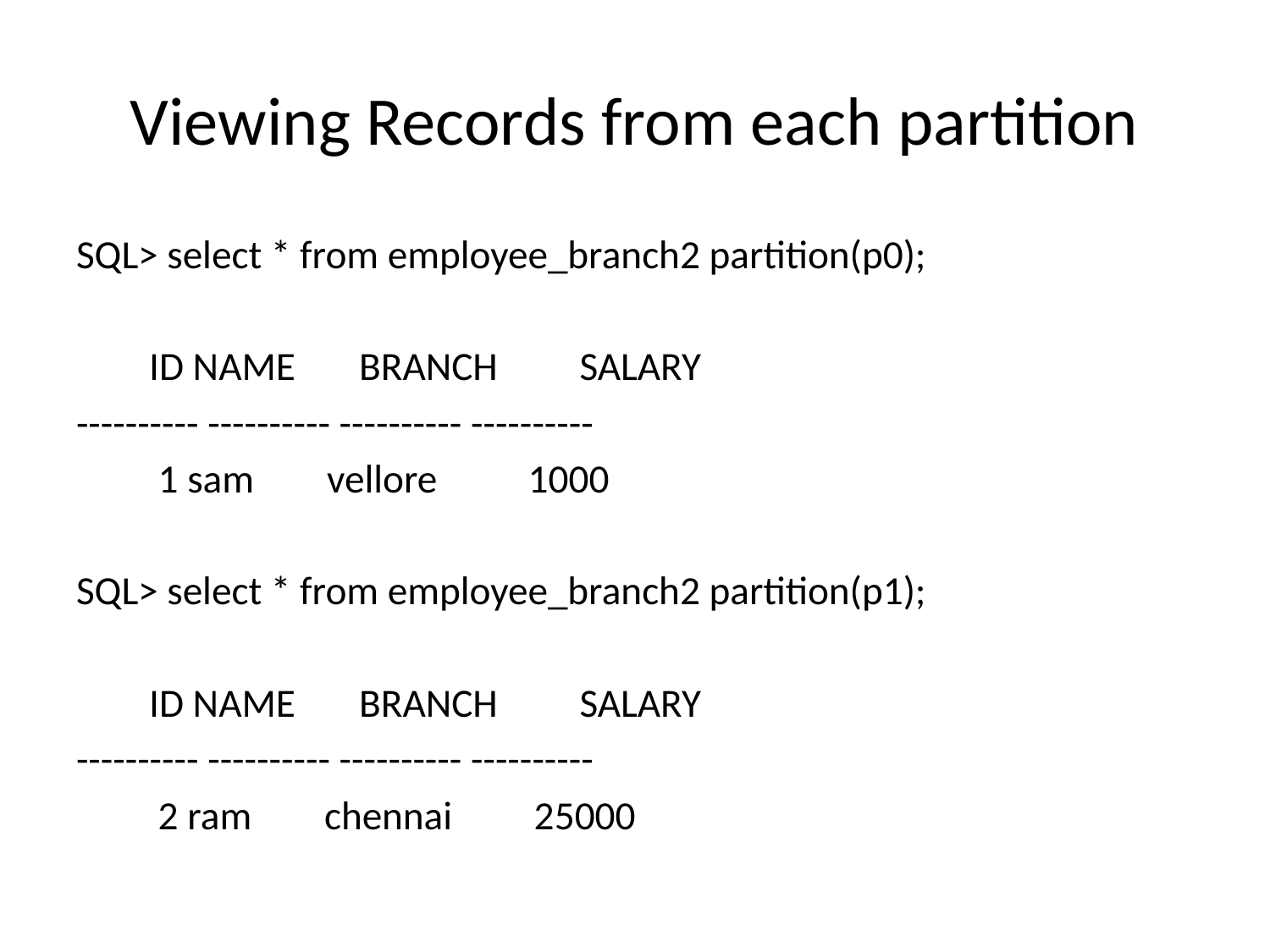

# Viewing Records from each partition
SQL> select * from employee_branch2 partition(p0);

        ID NAME       BRANCH         SALARY
---------- ---------- ---------- ----------
         1 sam        vellore          1000

SQL> select * from employee_branch2 partition(p1);

        ID NAME       BRANCH         SALARY
---------- ---------- ---------- ----------
         2 ram        chennai         25000